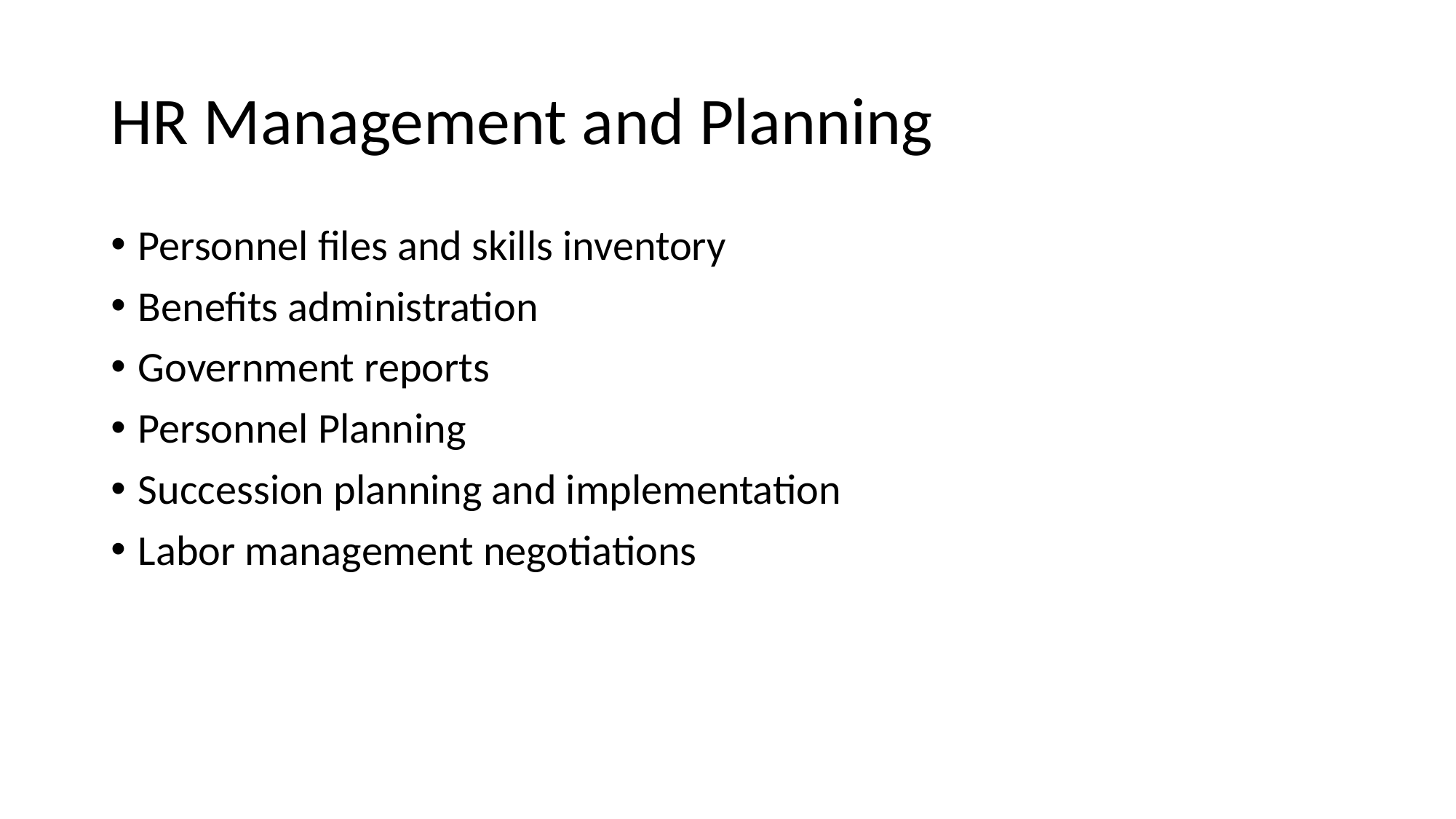

# HR Management and Planning
Personnel files and skills inventory
Benefits administration
Government reports
Personnel Planning
Succession planning and implementation
Labor management negotiations